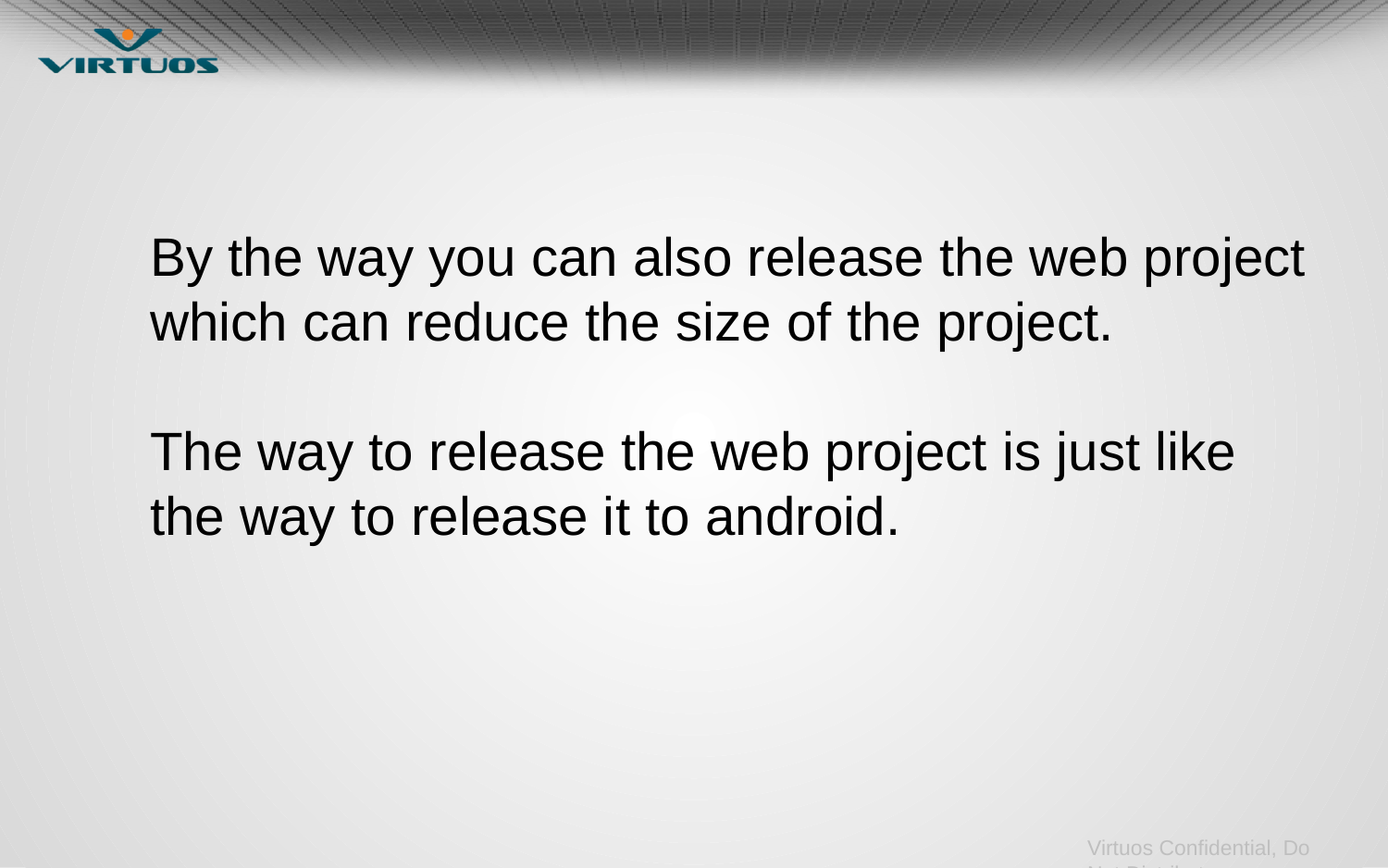

#
By the way you can also release the web project which can reduce the size of the project.

The way to release the web project is just like the way to release it to android.